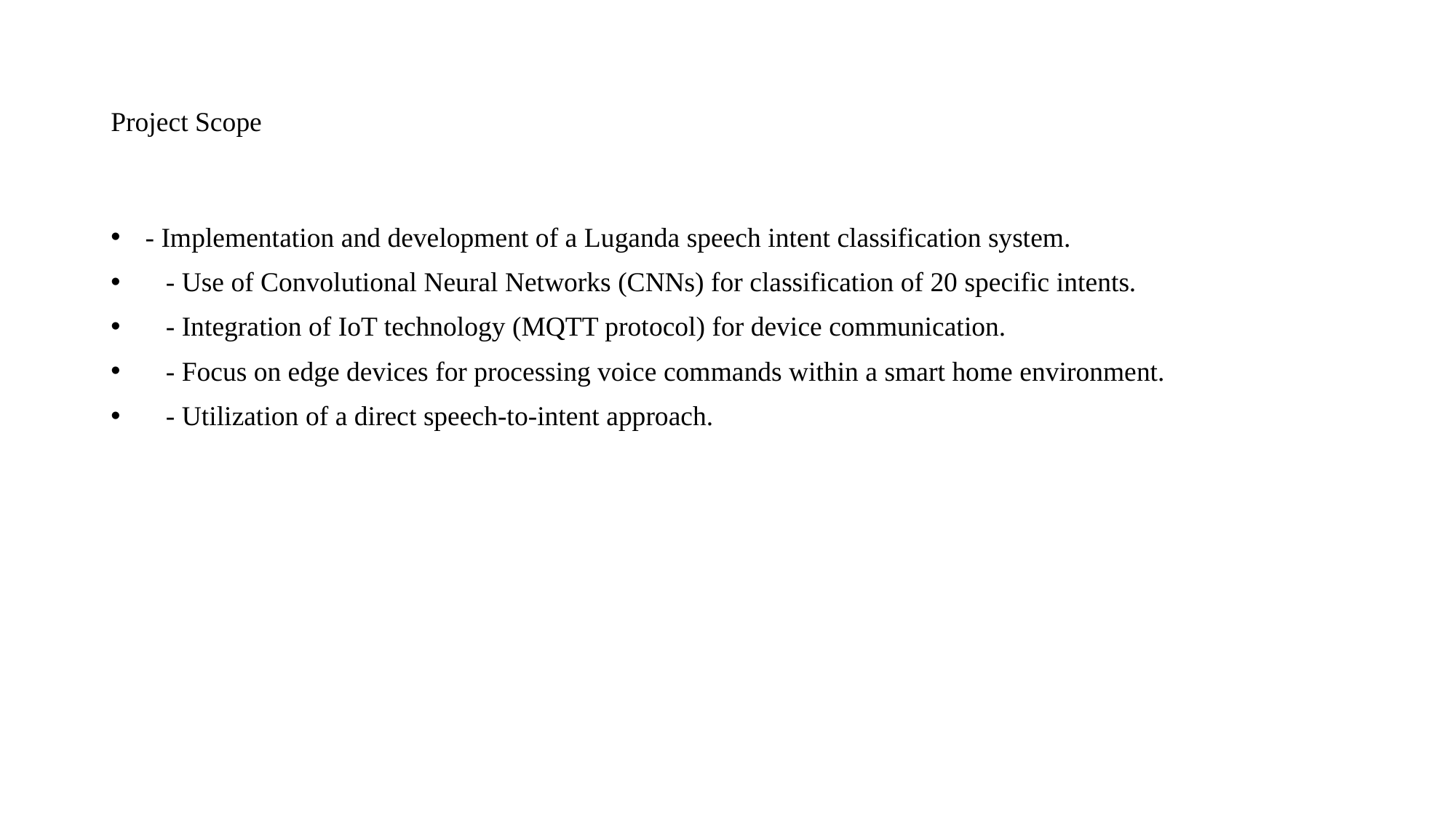

# Project Scope
 - Implementation and development of a Luganda speech intent classification system.
    - Use of Convolutional Neural Networks (CNNs) for classification of 20 specific intents.
    - Integration of IoT technology (MQTT protocol) for device communication.
    - Focus on edge devices for processing voice commands within a smart home environment.
    - Utilization of a direct speech-to-intent approach.